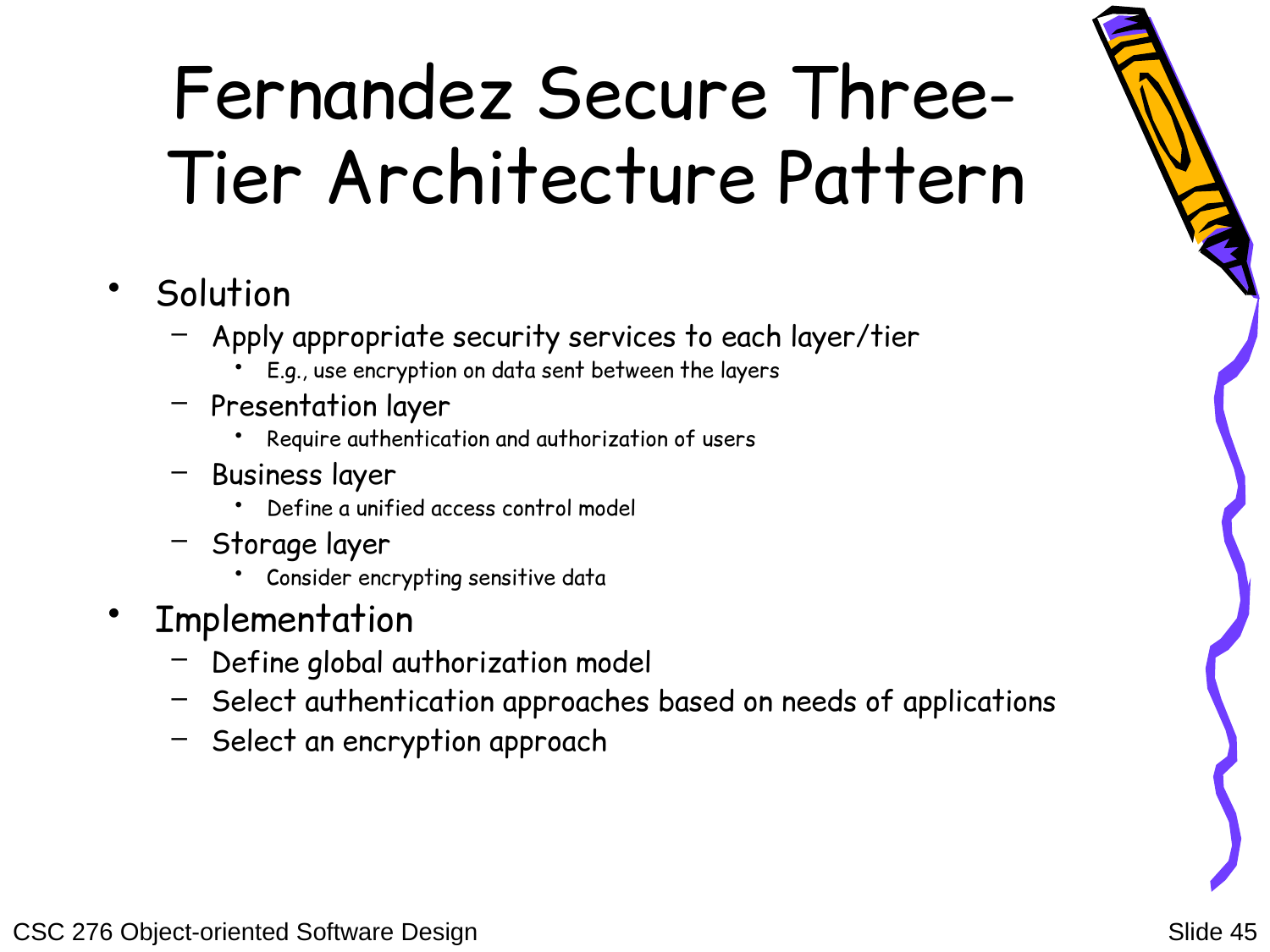

# Fernandez Secure Three-Tier Architecture Pattern
Solution
Apply appropriate security services to each layer/tier
E.g., use encryption on data sent between the layers
Presentation layer
Require authentication and authorization of users
Business layer
Define a unified access control model
Storage layer
Consider encrypting sensitive data
Implementation
Define global authorization model
Select authentication approaches based on needs of applications
Select an encryption approach